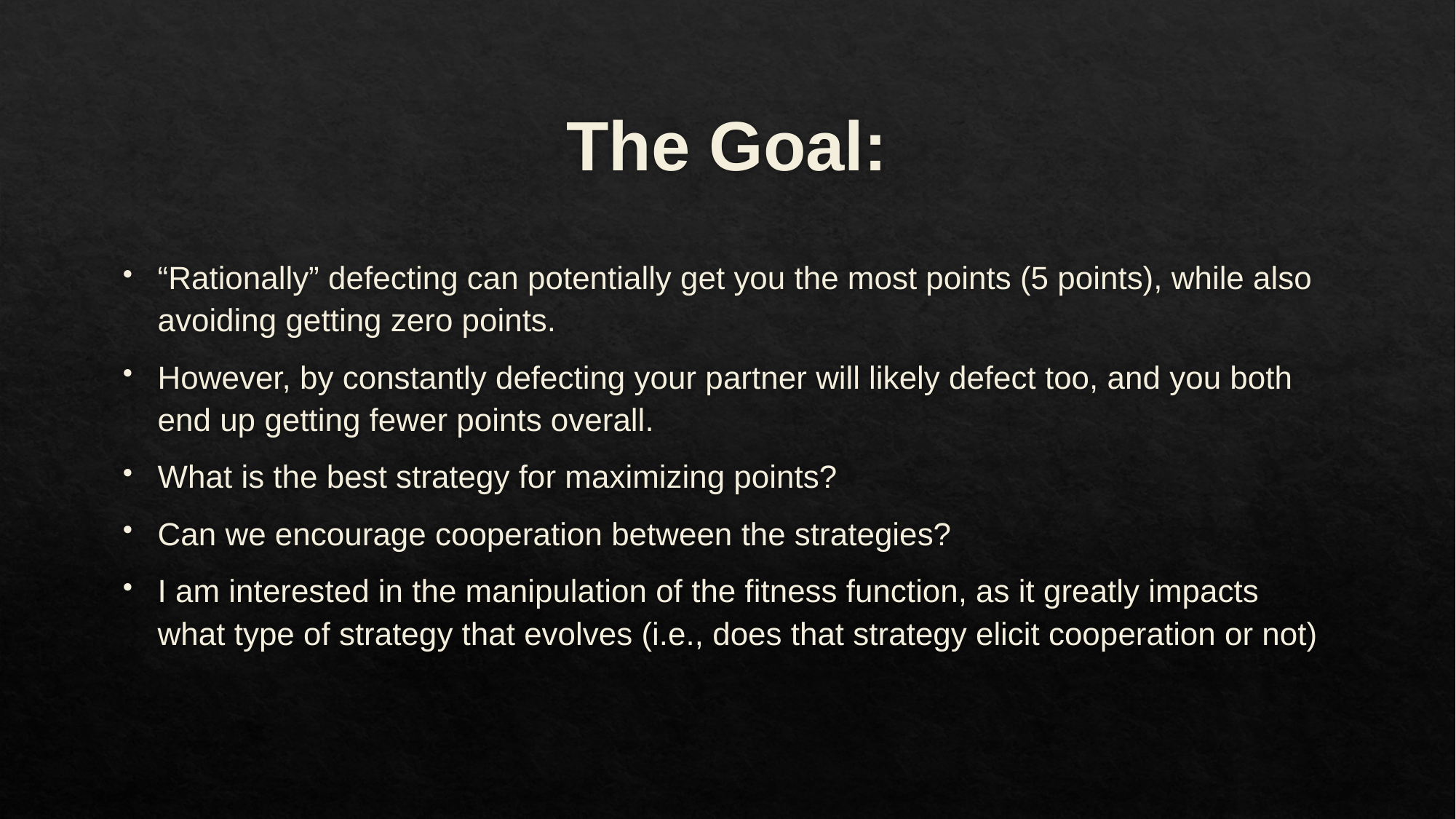

# The Goal:
“Rationally” defecting can potentially get you the most points (5 points), while also avoiding getting zero points.
However, by constantly defecting your partner will likely defect too, and you both end up getting fewer points overall.
What is the best strategy for maximizing points?
Can we encourage cooperation between the strategies?
I am interested in the manipulation of the fitness function, as it greatly impacts what type of strategy that evolves (i.e., does that strategy elicit cooperation or not)